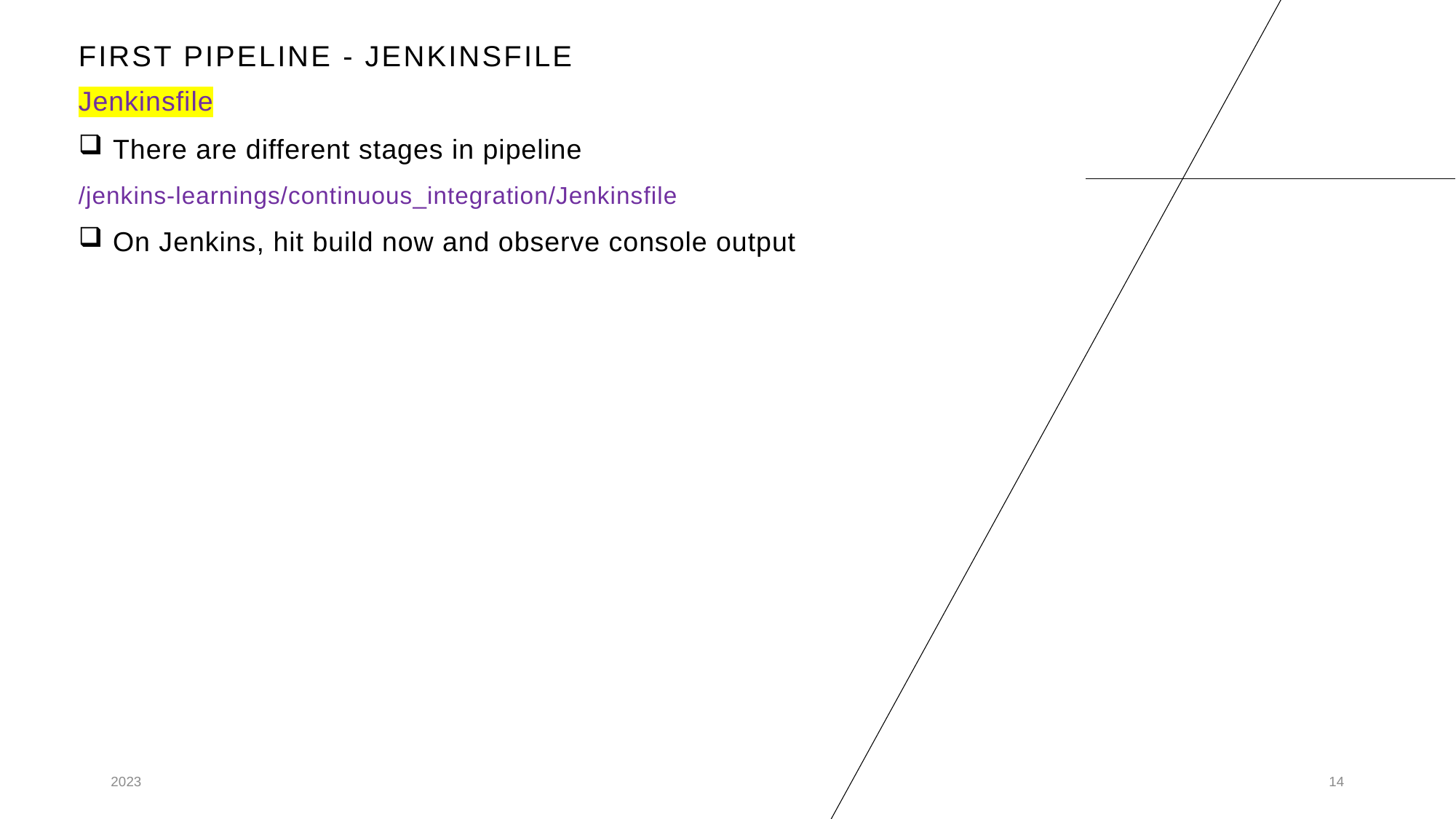

# First pipeline - jenkinsfile
Jenkinsfile
There are different stages in pipeline
/jenkins-learnings/continuous_integration/Jenkinsfile
On Jenkins, hit build now and observe console output

2023
14